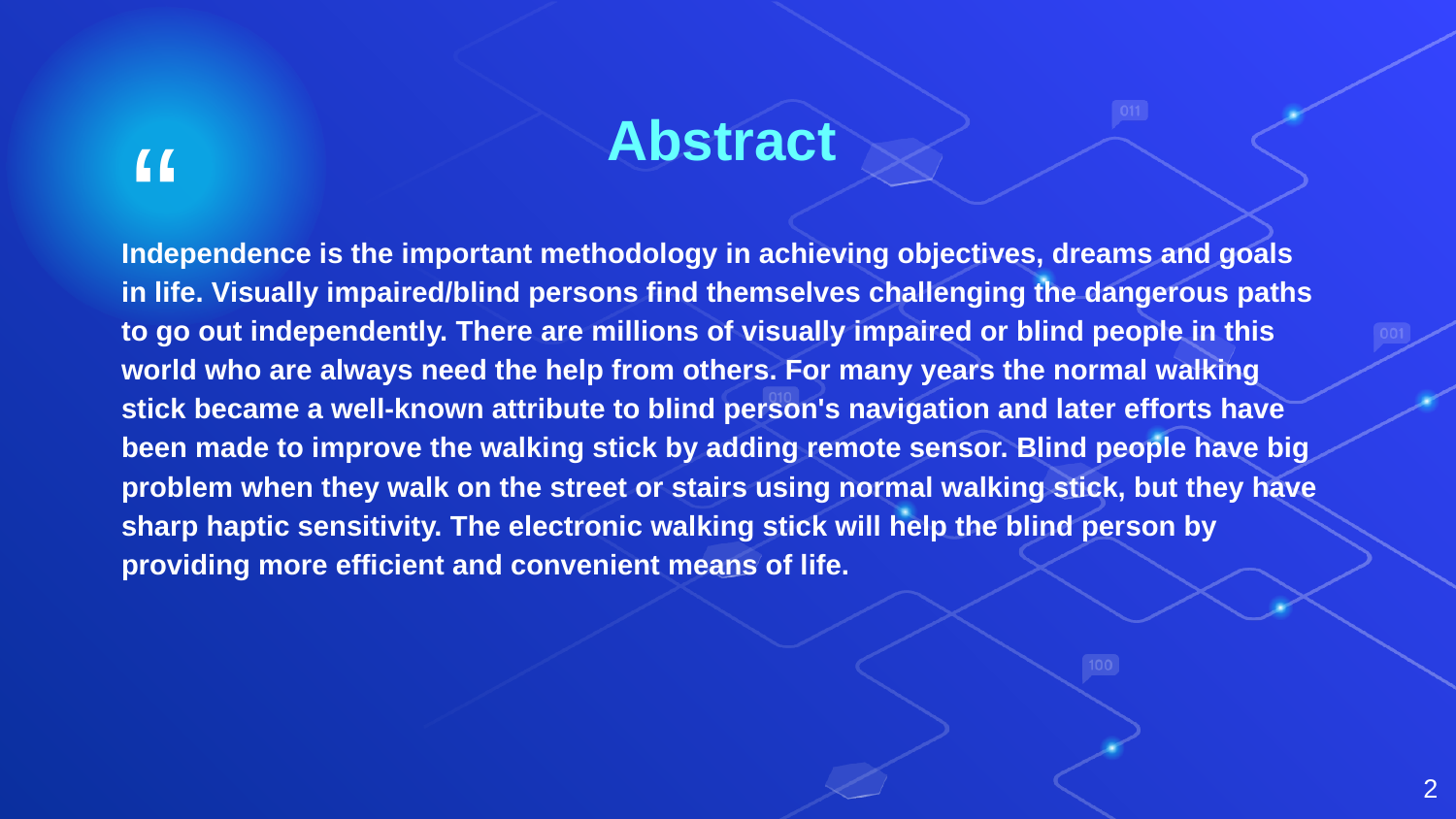

Abstract

Independence is the important methodology in achieving objectives, dreams and goals in life. Visually impaired/blind persons find themselves challenging the dangerous paths to go out independently. There are millions of visually impaired or blind people in this world who are always need the help from others. For many years the normal walking stick became a well-known attribute to blind person's navigation and later efforts have been made to improve the walking stick by adding remote sensor. Blind people have big problem when they walk on the street or stairs using normal walking stick, but they have sharp haptic sensitivity. The electronic walking stick will help the blind person by providing more efficient and convenient means of life.
2